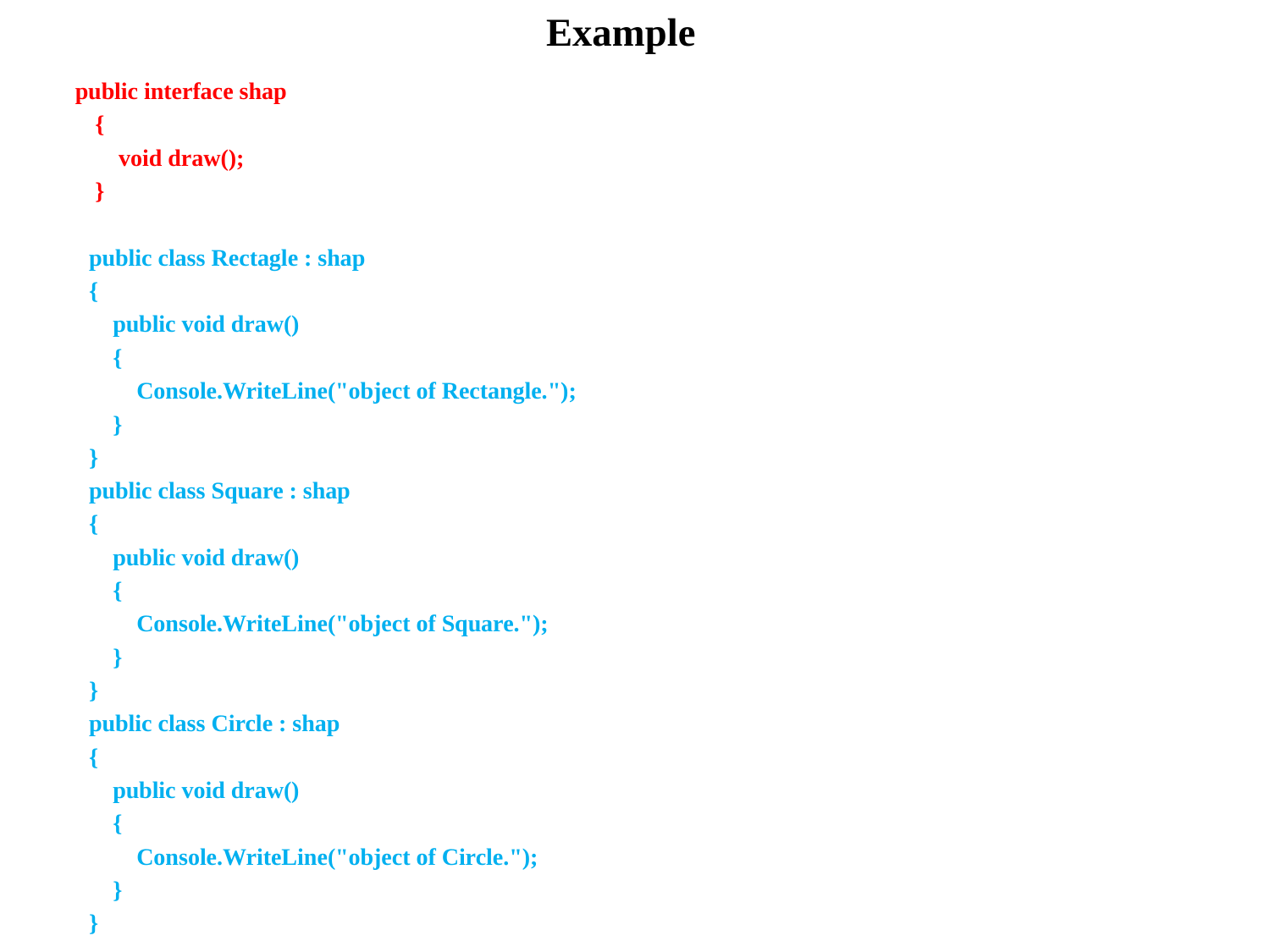

# Example
 public interface shap
    {
        void draw();
    }

   public class Rectagle : shap
   {
       public void draw()
       {
           Console.WriteLine("object of Rectangle.");
       }
   }
   public class Square : shap
   {
       public void draw()
       {
           Console.WriteLine("object of Square.");
       }
   }
   public class Circle : shap
   {
       public void draw()
       {
           Console.WriteLine("object of Circle.");
       }
   }